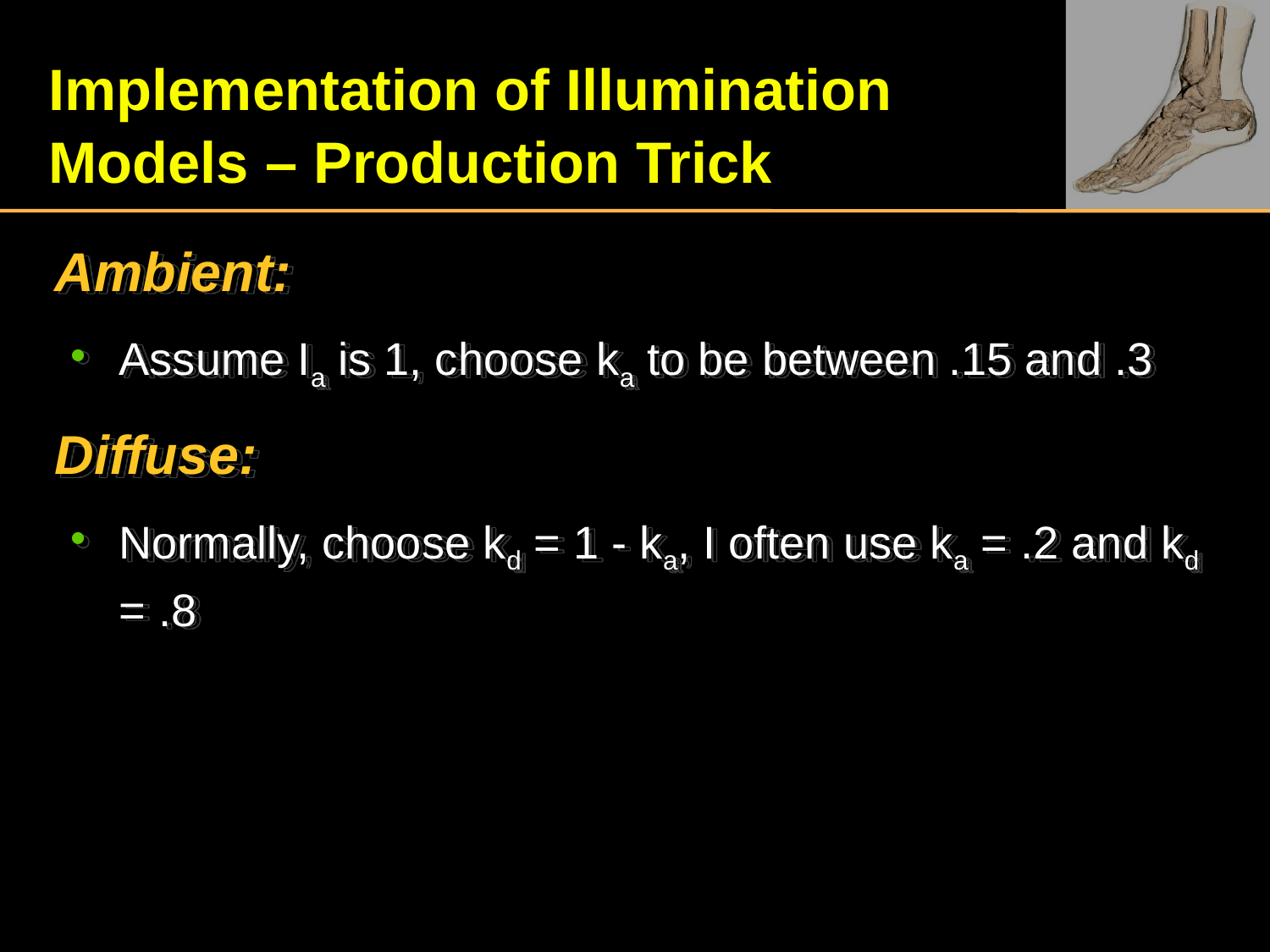

# Implementation of Illumination Models – Production Trick
Ambient:
Assume Ia is 1, choose ka to be between .15 and .3
Diffuse:
Normally, choose kd = 1 - ka, I often use ka = .2 and kd = .8